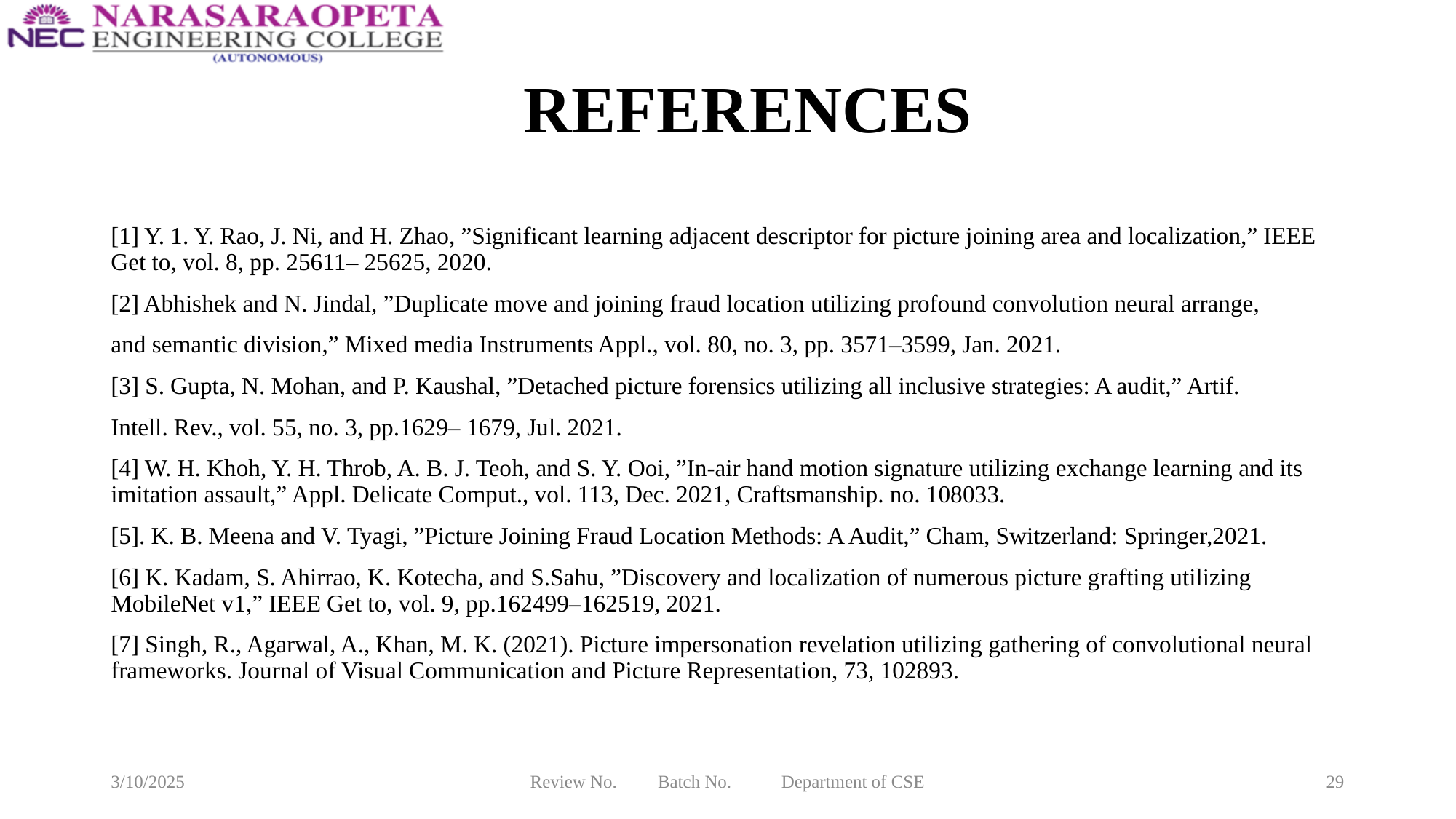

# REFERENCES
[1] Y. 1. Y. Rao, J. Ni, and H. Zhao, ”Significant learning adjacent descriptor for picture joining area and localization,” IEEE Get to, vol. 8, pp. 25611– 25625, 2020.
[2] Abhishek and N. Jindal, ”Duplicate move and joining fraud location utilizing profound convolution neural arrange,
and semantic division,” Mixed media Instruments Appl., vol. 80, no. 3, pp. 3571–3599, Jan. 2021.
[3] S. Gupta, N. Mohan, and P. Kaushal, ”Detached picture forensics utilizing all inclusive strategies: A audit,” Artif.
Intell. Rev., vol. 55, no. 3, pp.1629– 1679, Jul. 2021.
[4] W. H. Khoh, Y. H. Throb, A. B. J. Teoh, and S. Y. Ooi, ”In-air hand motion signature utilizing exchange learning and its imitation assault,” Appl. Delicate Comput., vol. 113, Dec. 2021, Craftsmanship. no. 108033.
[5]. K. B. Meena and V. Tyagi, ”Picture Joining Fraud Location Methods: A Audit,” Cham, Switzerland: Springer,2021.
[6] K. Kadam, S. Ahirrao, K. Kotecha, and S.Sahu, ”Discovery and localization of numerous picture grafting utilizing MobileNet v1,” IEEE Get to, vol. 9, pp.162499–162519, 2021.
[7] Singh, R., Agarwal, A., Khan, M. K. (2021). Picture impersonation revelation utilizing gathering of convolutional neural frameworks. Journal of Visual Communication and Picture Representation, 73, 102893.
3/10/2025
Review No.         Batch No.           Department of CSE
29